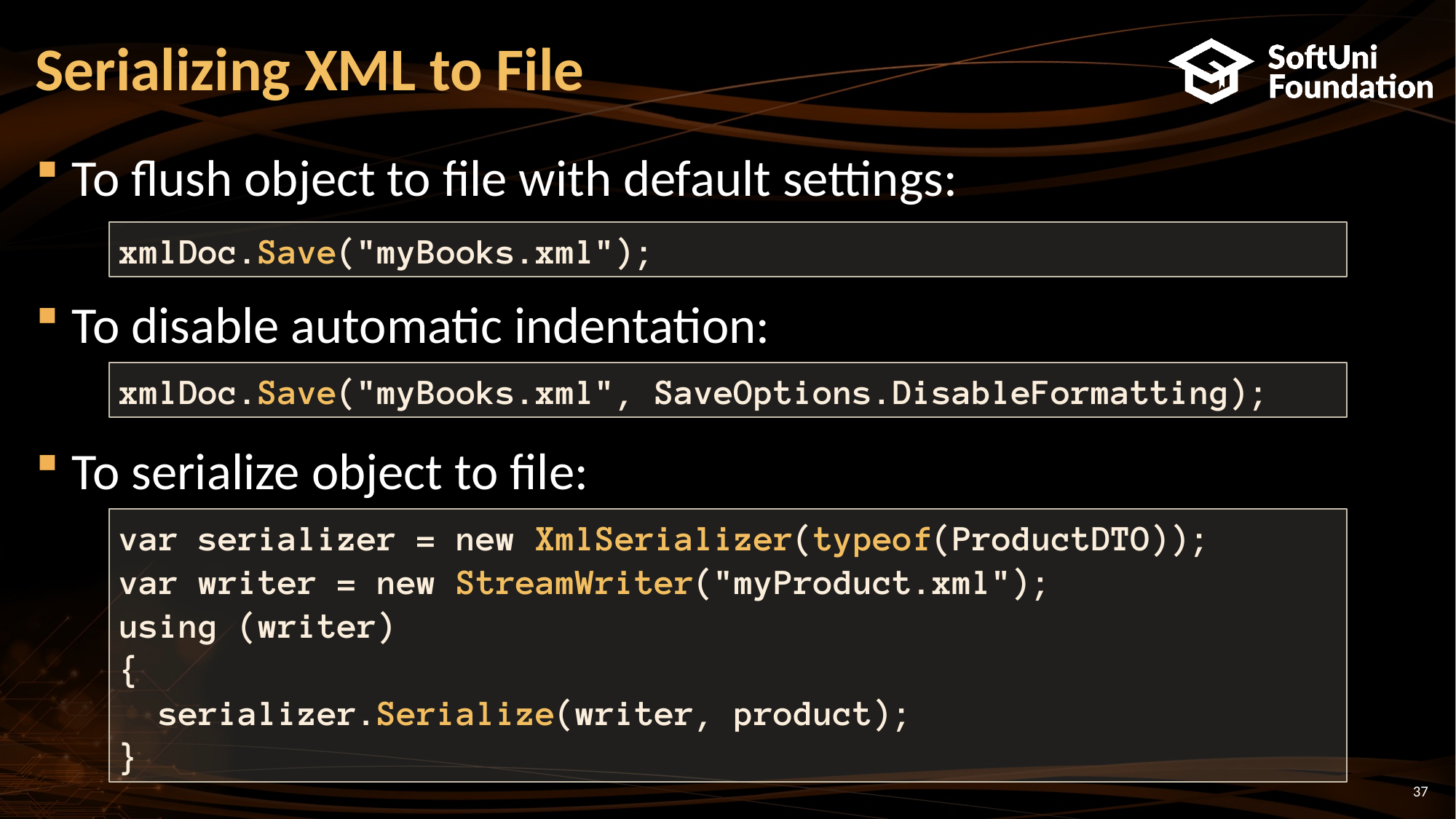

# Serializing XML to File
To flush object to file with default settings:
To disable automatic indentation:
To serialize object to file:
xmlDoc.Save("myBooks.xml");
xmlDoc.Save("myBooks.xml", SaveOptions.DisableFormatting);
var serializer = new XmlSerializer(typeof(ProductDTO));
var writer = new StreamWriter("myProduct.xml");
using (writer)
{
  serializer.Serialize(writer, product);
}
37